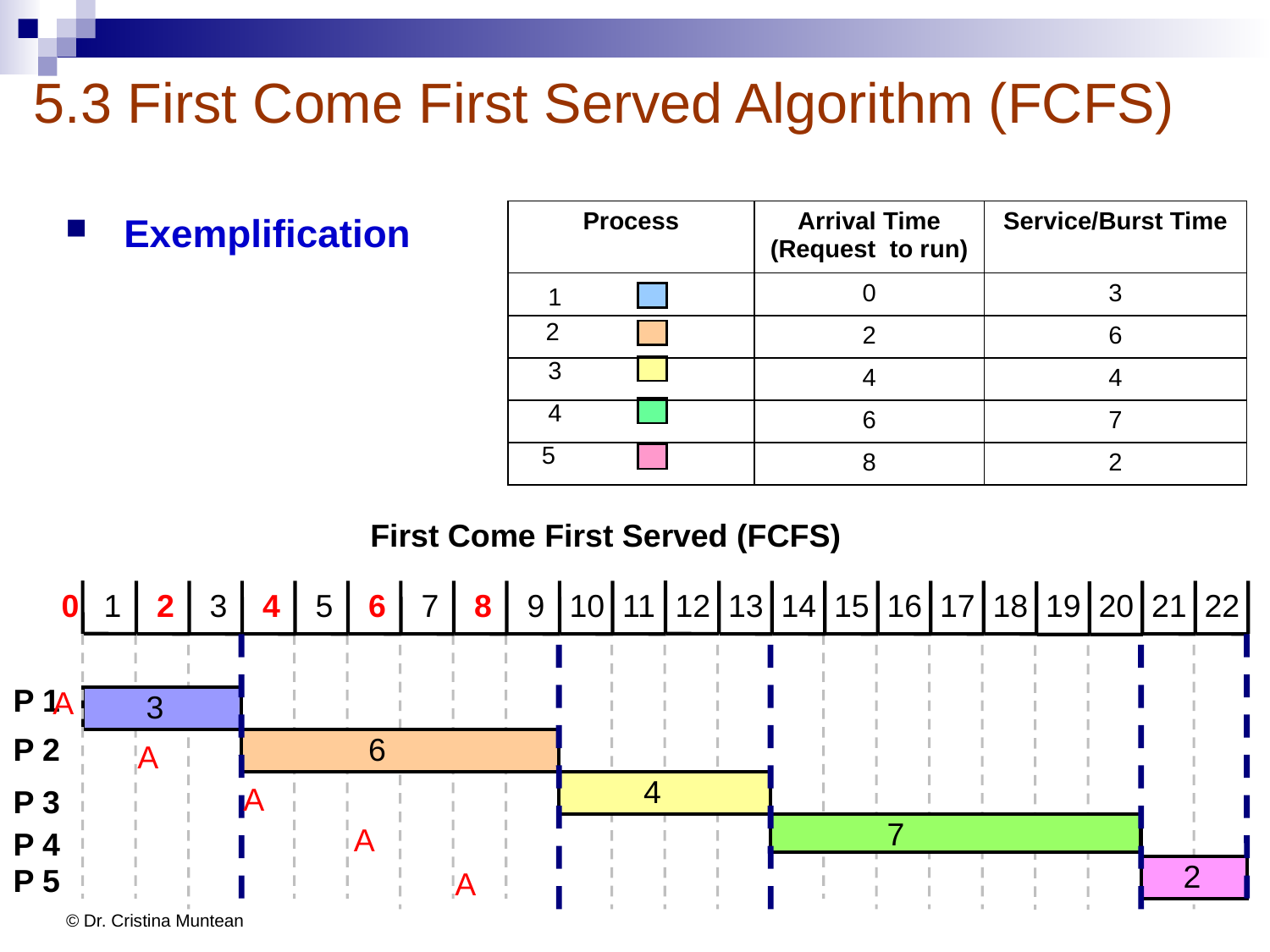

# 5.3 First Come First Served Algorithm (FCFS)

Exemplification
| Process | Arrival Time (Request to run) | Service/Burst Time |
| --- | --- | --- |
|  | 0 | 3 |
|  | 2 | 6 |
|  | 4 | 4 |
|  | 6 | 7 |
|  | 8 | 2 |
1

2

3

4

5

First Come First Served (FCFS)

0
1
2
3
4
5
6
7
8
9
10
11
12
13
14
15
16
17
18
21
22
19
20

A
P 1

3
P 2

6
A

4
A
P 3
A

7
P 4

2
A
P 5